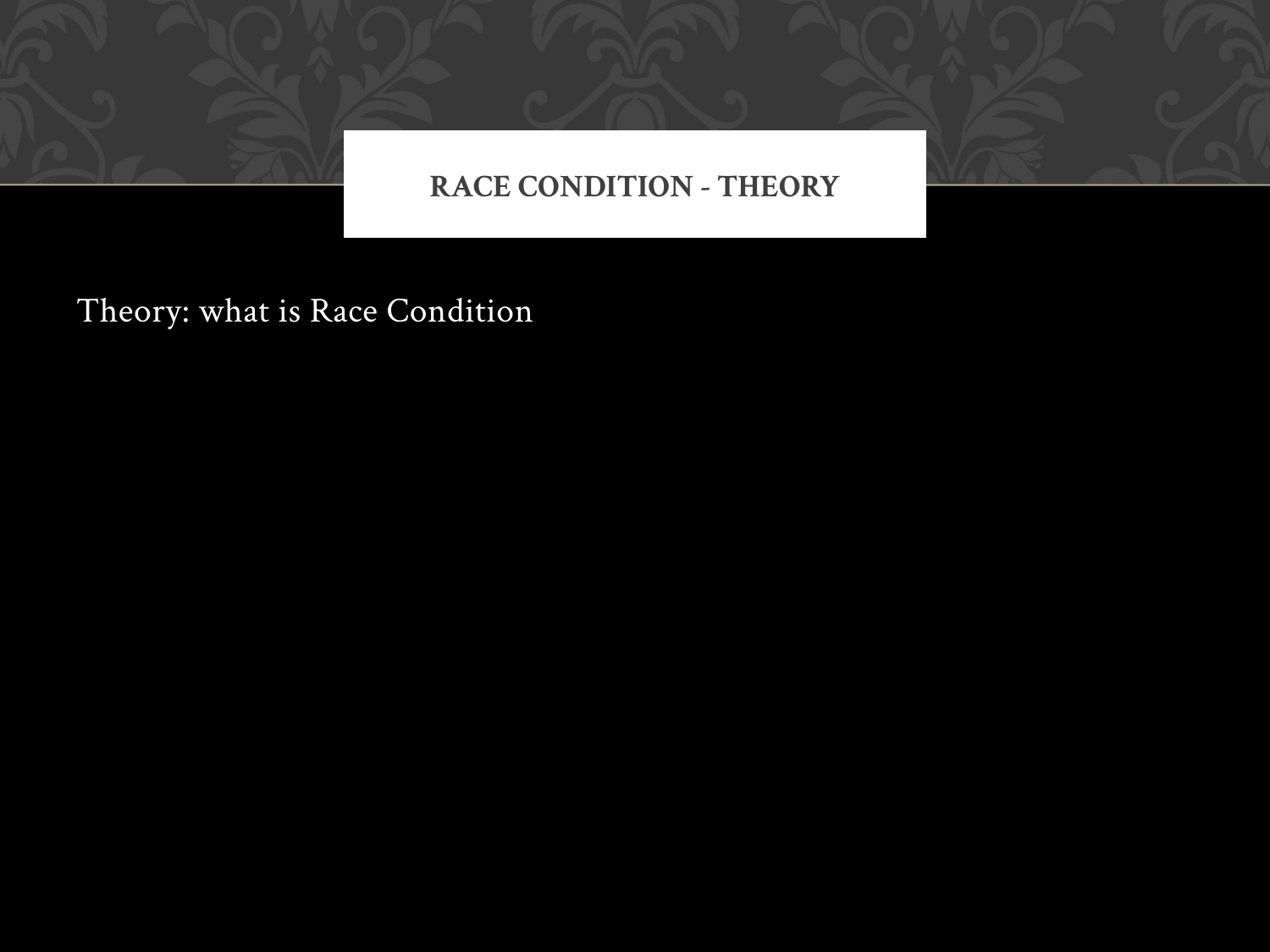

# Race condition - Theory
Theory: what is Race Condition